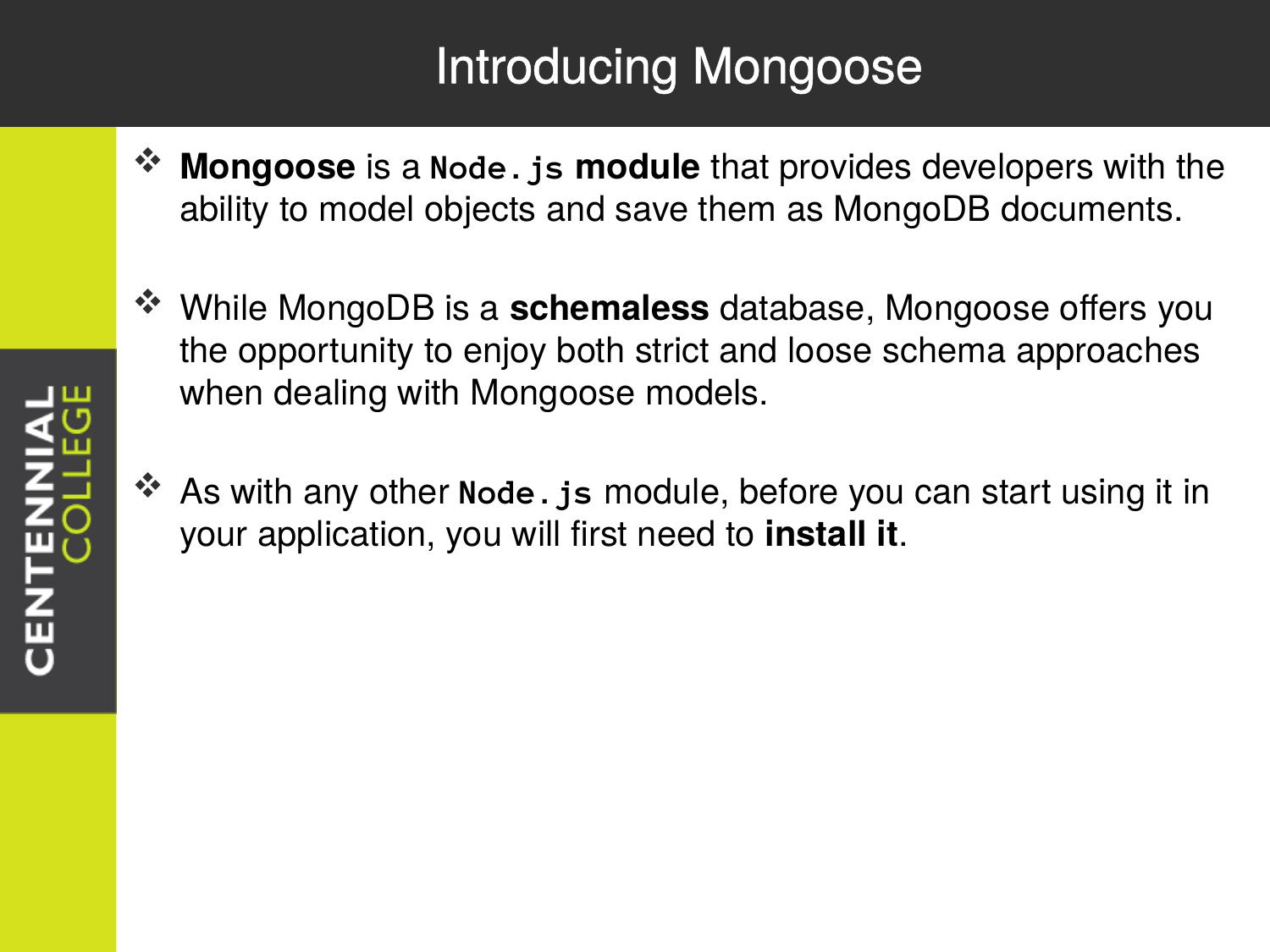

# Introducing Mongoose
Mongoose is a Node.js module that provides developers with the ability to model objects and save them as MongoDB documents.

While MongoDB is a schemaless database, Mongoose offers you the opportunity to enjoy both strict and loose schema approaches when dealing with Mongoose models.

As with any other Node.js module, before you can start using it in your application, you will first need to install it.